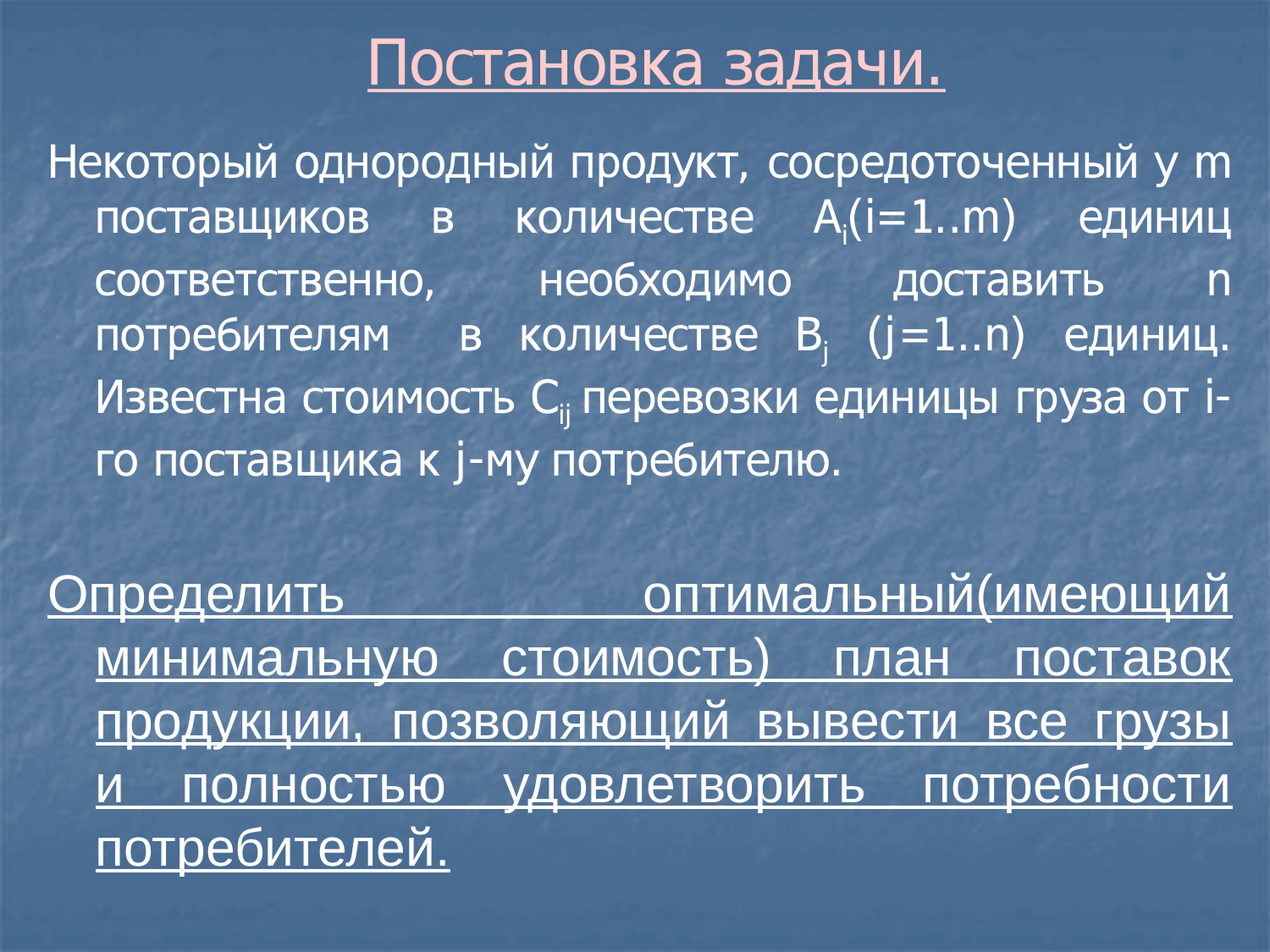

Постановка задачи.
Некоторый однородный продукт, сосредоточенный у m поставщиков в количестве Аi(i=1..m) единиц соответственно, необходимо доставить n потребителям  в количестве Вj (j=1..n) единиц. Известна стоимость Сij перевозки единицы груза от i-го поставщика к j-му потребителю.

Определить оптимальный(имеющий минимальную стоимость) план поставок продукции, позволяющий вывести все грузы и полностью удовлетворить потребности потребителей.